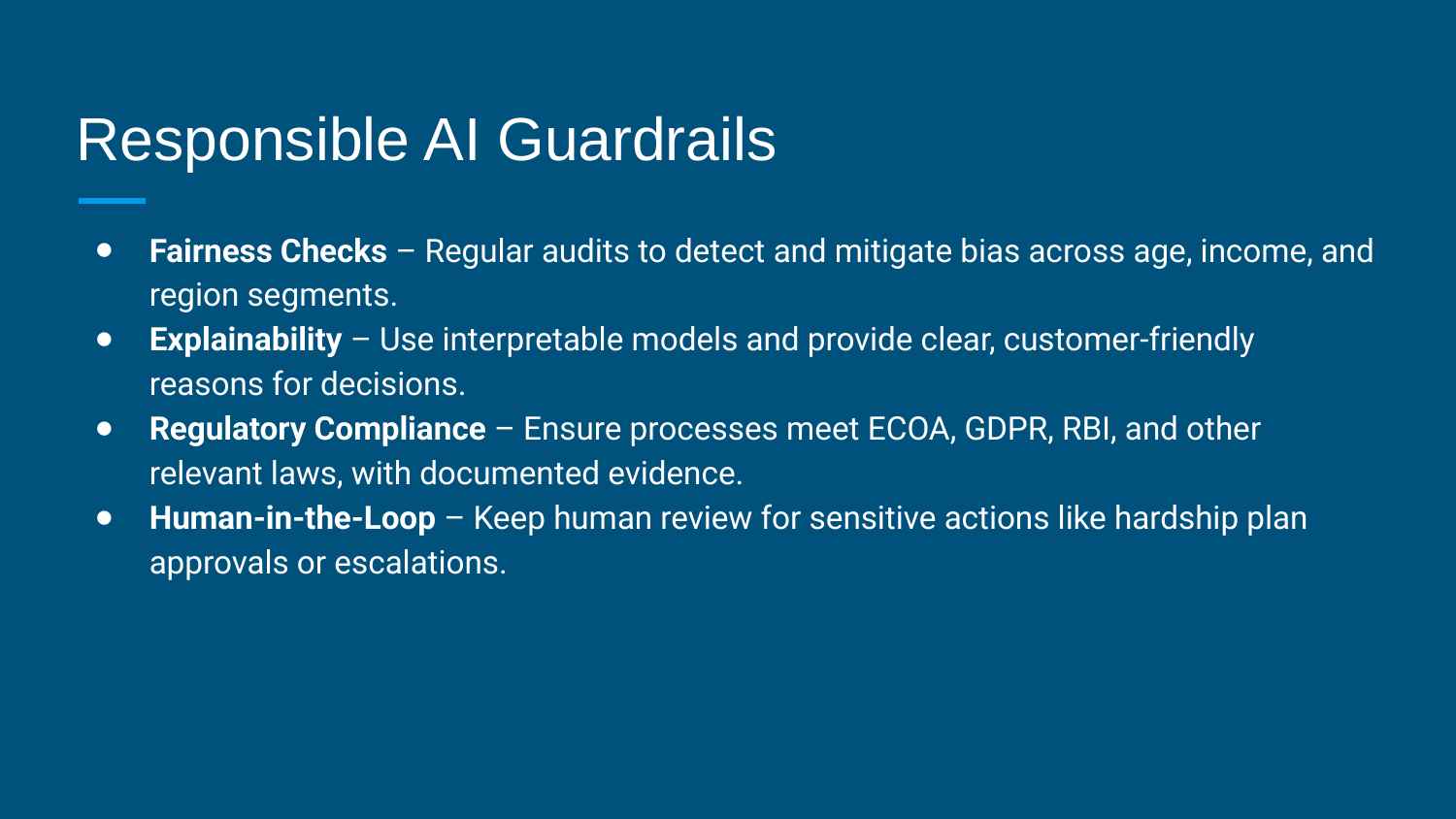

# Responsible AI Guardrails
Fairness Checks – Regular audits to detect and mitigate bias across age, income, and region segments.
Explainability – Use interpretable models and provide clear, customer-friendly reasons for decisions.
Regulatory Compliance – Ensure processes meet ECOA, GDPR, RBI, and other relevant laws, with documented evidence.
Human-in-the-Loop – Keep human review for sensitive actions like hardship plan approvals or escalations.